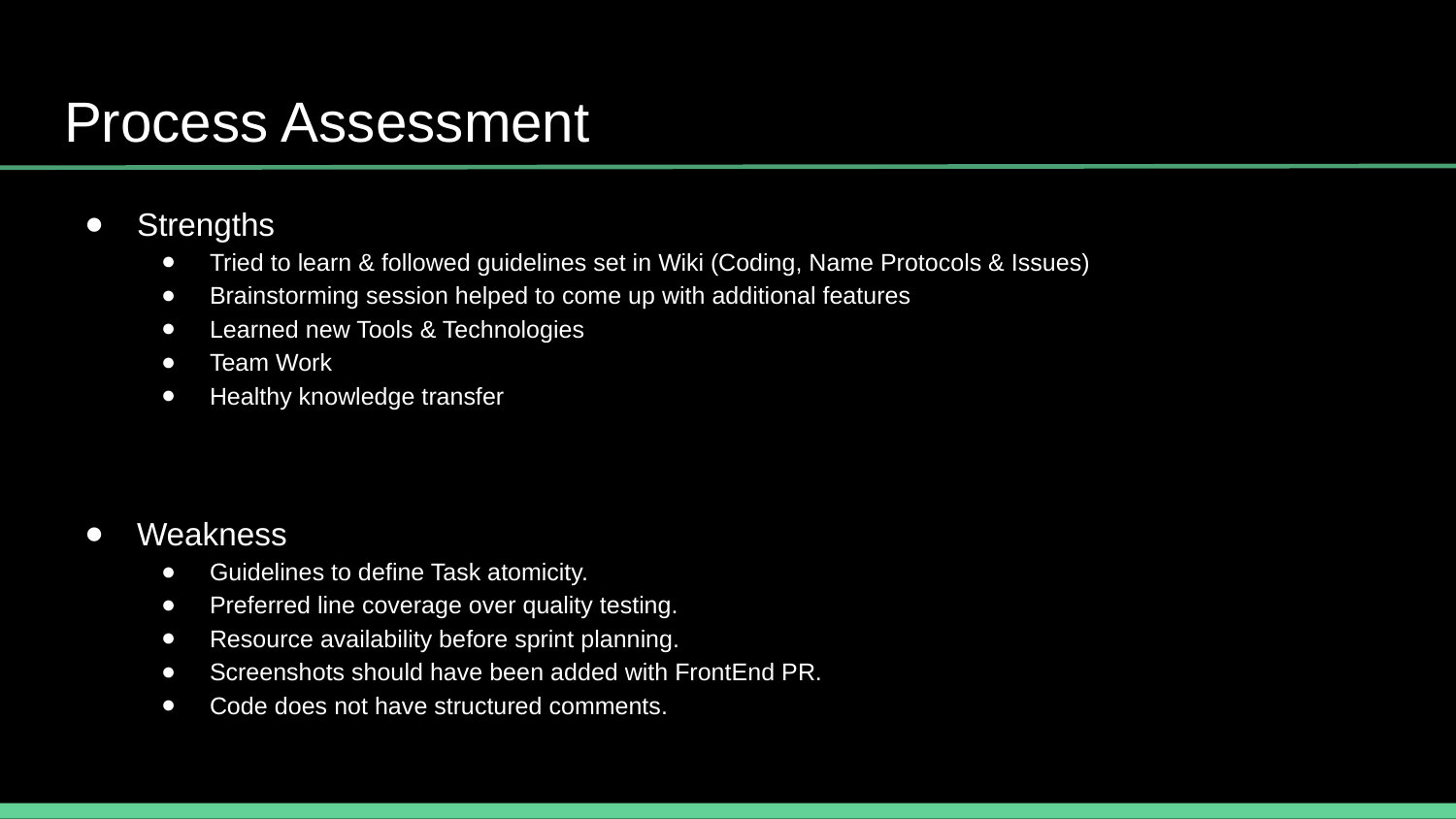

# Process Assessment
Strengths
Tried to learn & followed guidelines set in Wiki (Coding, Name Protocols & Issues)
Brainstorming session helped to come up with additional features
Learned new Tools & Technologies
Team Work
Healthy knowledge transfer

Weakness
Guidelines to define Task atomicity.
Preferred line coverage over quality testing.
Resource availability before sprint planning.
Screenshots should have been added with FrontEnd PR.
Code does not have structured comments.